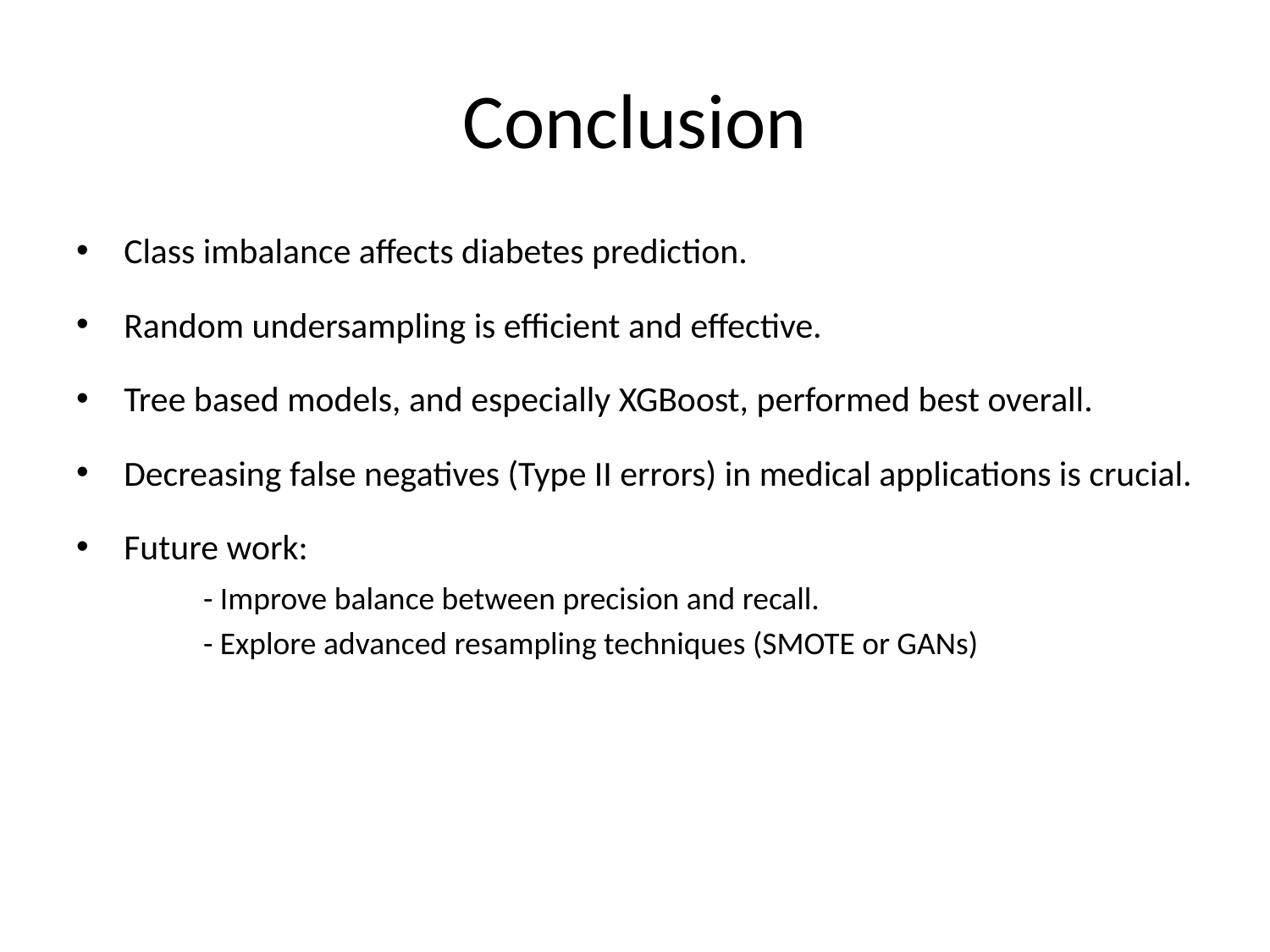

# Conclusion
Class imbalance affects diabetes prediction.

Random undersampling is efficient and effective.

Tree based models, and especially XGBoost, performed best overall.

Decreasing false negatives (Type II errors) in medical applications is crucial.

Future work:
	- Improve balance between precision and recall.
	- Explore advanced resampling techniques (SMOTE or GANs)